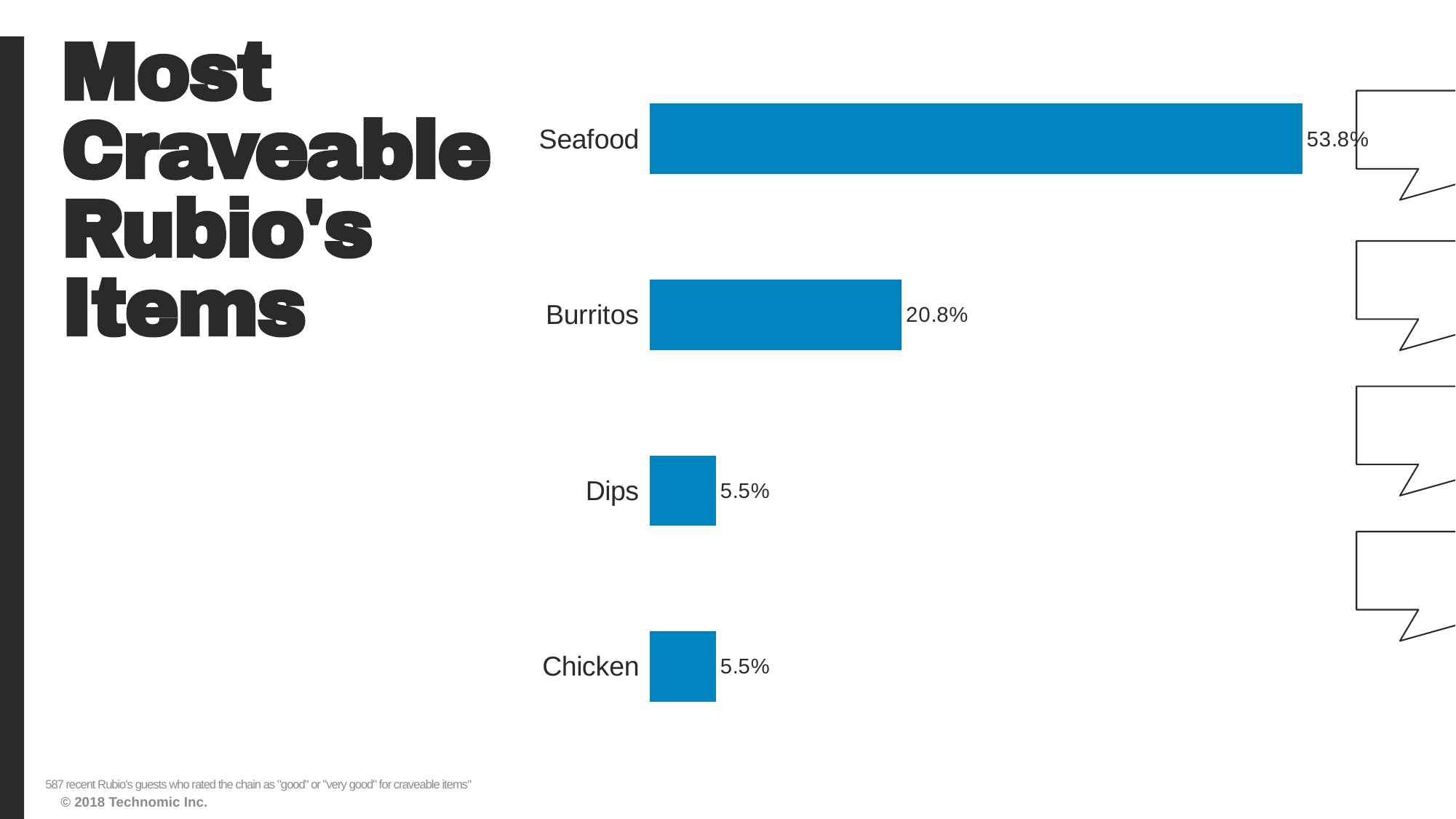

# Most Craveable Rubio's Items

### Chart

| Category | Series1 |
|---|---|
| Chicken | 0.05451448 |
| Dips | 0.05451448 |
| Burritos | 0.207836457 |
| Seafood | 0.538330494 |
587 recent Rubio's guests who rated the chain as "good" or "very good" for craveable items"